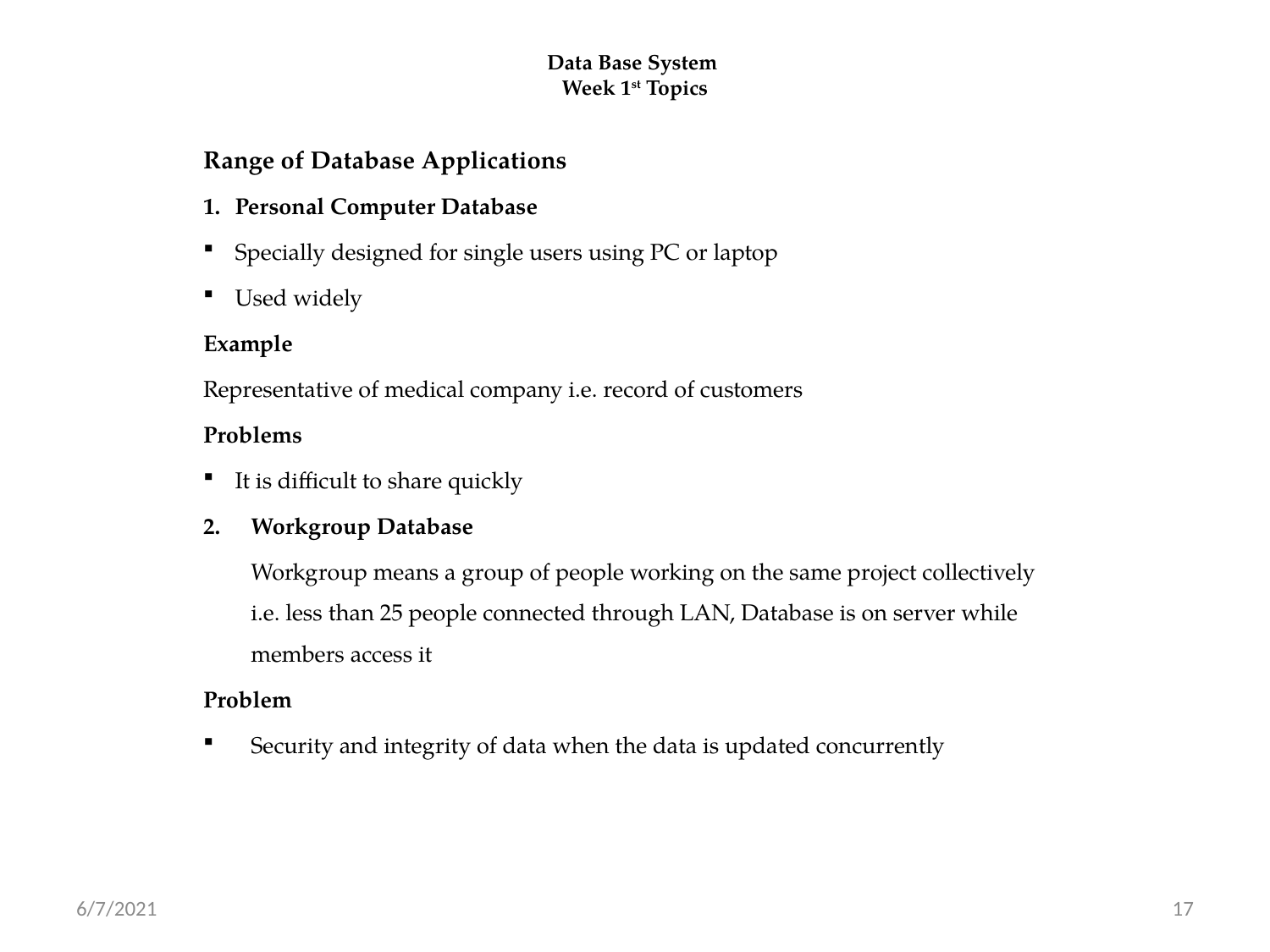

# Data Base System Week 1st Topics
Range of Database Applications
Personal Computer Database
Specially designed for single users using PC or laptop
Used widely
Example
Representative of medical company i.e. record of customers
Problems
It is difficult to share quickly
Workgroup Database
	Workgroup means a group of people working on the same project collectively i.e. less than 25 people connected through LAN, Database is on server while members access it
Problem
Security and integrity of data when the data is updated concurrently

6/7/2021
17